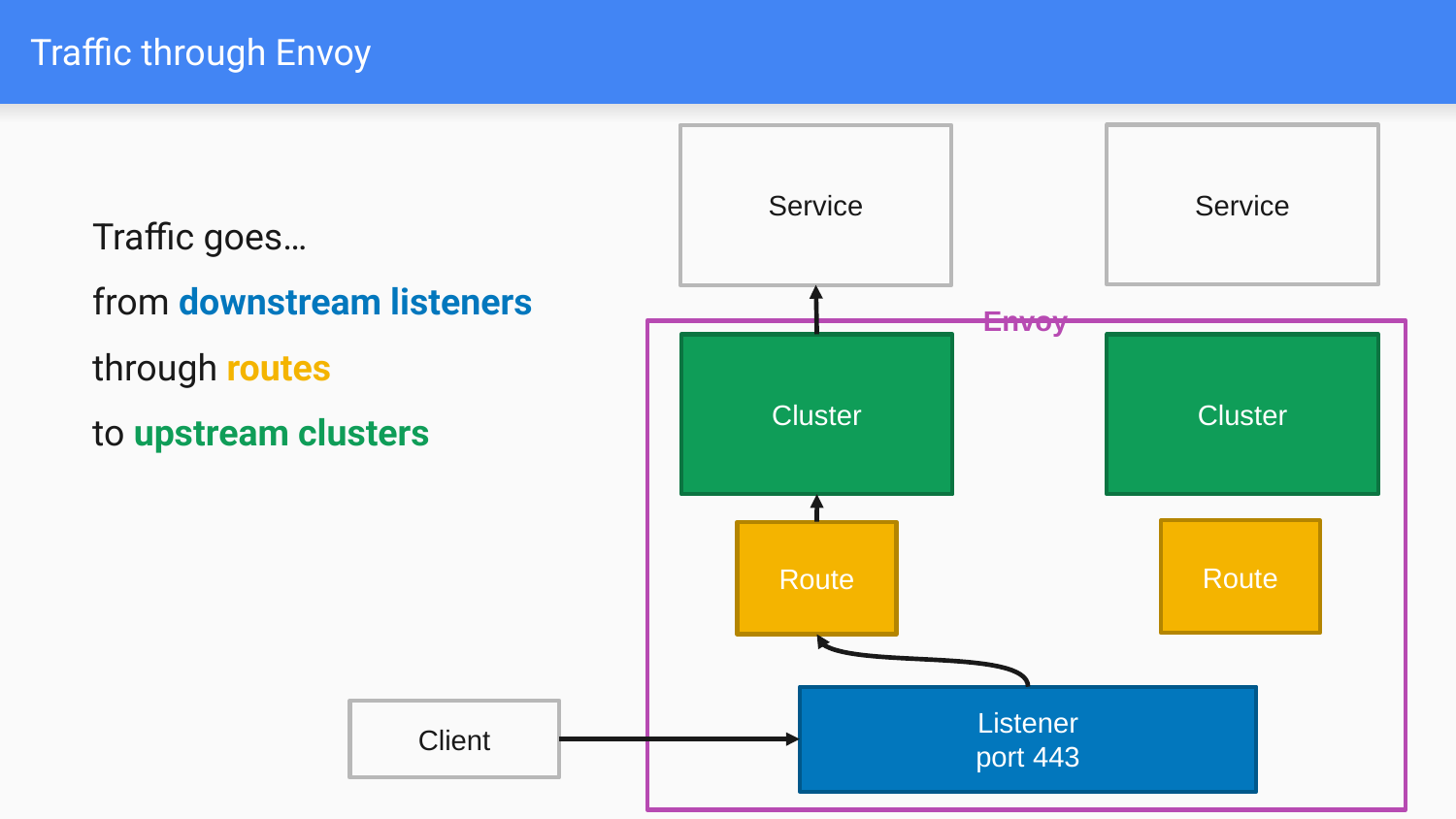

# Traffic through Envoy
Service
Service
Traffic goes…
from downstream listeners
through routes
to upstream clusters
Envoy

Cluster
Cluster
Route
Route
Listener
port 443
Client